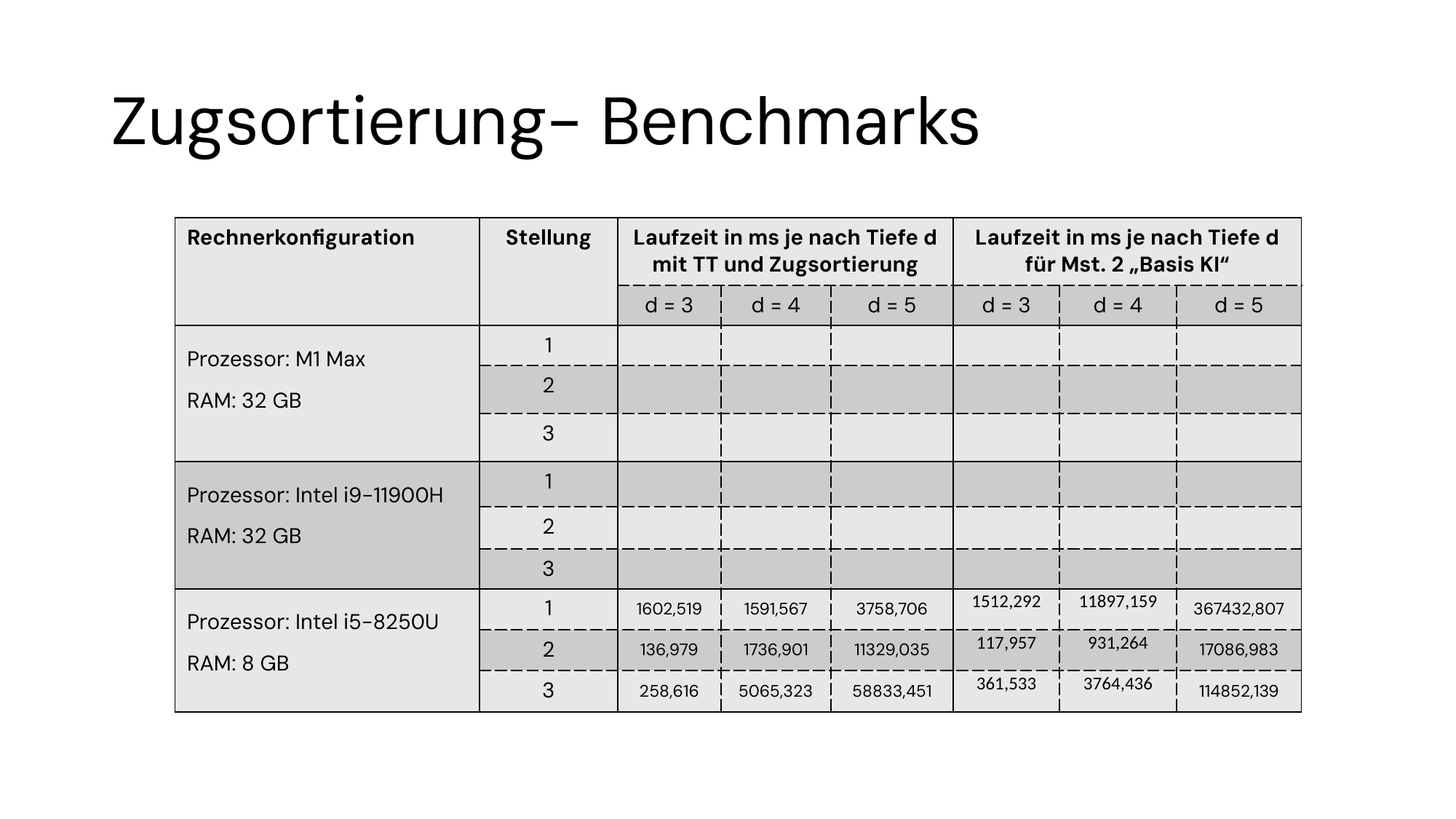

# Zugsortierung- Benchmarks
| Rechnerkonfiguration | Stellung | Laufzeit in ms je nach Tiefe d mit TT und Zugsortierung |  |  | Laufzeit in ms je nach Tiefe d für Mst. 2 „Basis KI“ |  |  |
| --- | --- | --- | --- | --- | --- | --- | --- |
|  |  | d = 3 | d = 4 | d = 5 | d = 3 | d = 4 | d = 5 |
| Prozessor: M1 Max RAM: 32 GB | 1 |  |  |  |  |  |  |
|  | 2 |  |  |  |  |  |  |
|  | 3 |  |  |  |  |  |  |
| Prozessor: Intel i9-11900H RAM: 32 GB | 1 |  |  |  |  |  |  |
|  | 2 |  |  |  |  |  |  |
|  | 3 |  |  |  |  |  |  |
| Prozessor: Intel i5-8250U RAM: 8 GB | 1 | 1602,519 | 1591,567 | 3758,706 | 1512,292 | 11897,159 | 367432,807 |
|  | 2 | 136,979 | 1736,901 | 11329,035 | 117,957 | 931,264 | 17086,983 |
|  | 3 | 258,616 | 5065,323 | 58833,451 | 361,533 | 3764,436 | 114852,139 |